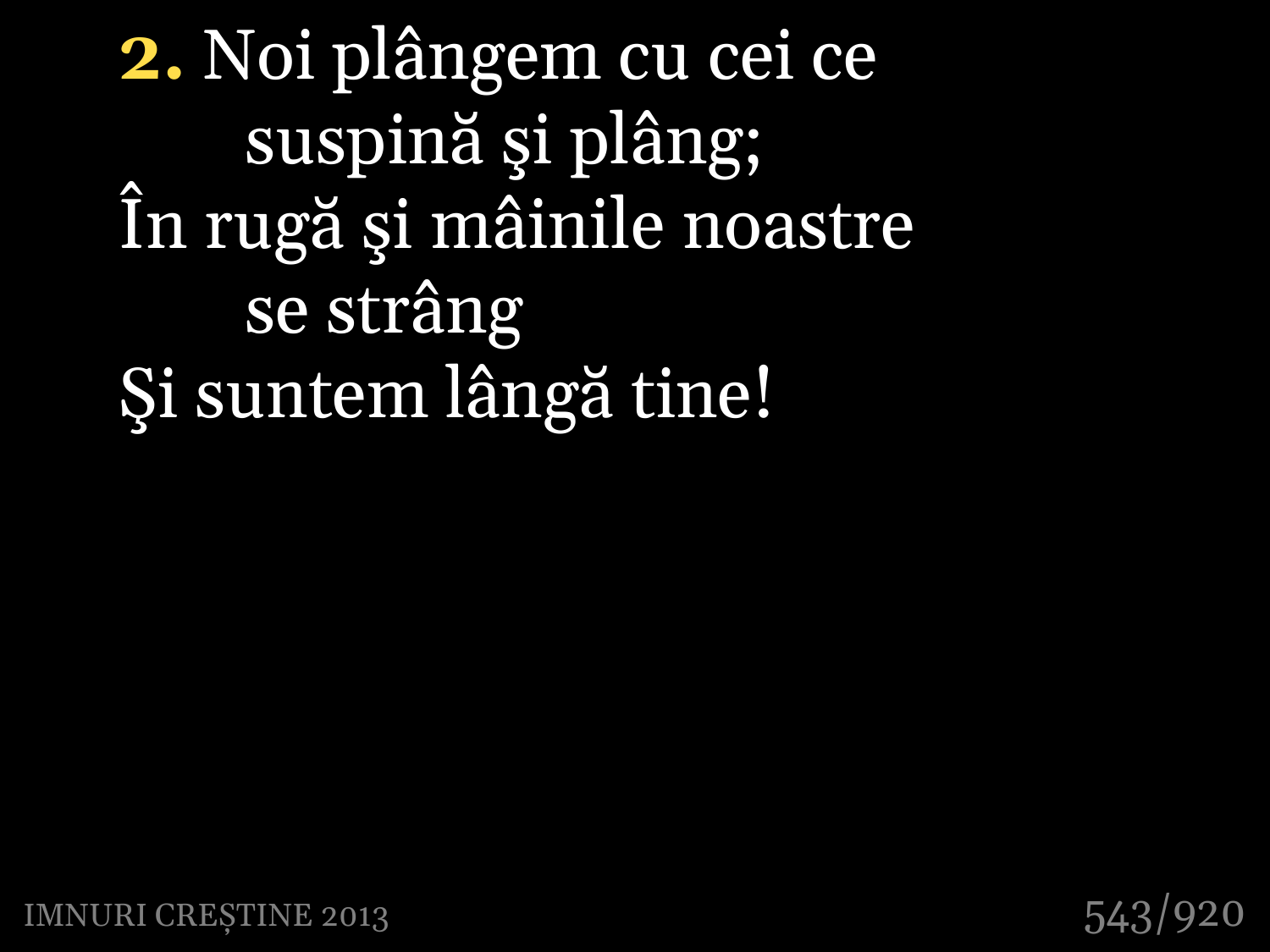

2. Noi plângem cu cei ce
	suspină şi plâng;
În rugă şi mâinile noastre
	se strâng
Şi suntem lângă tine!
543/920
IMNURI CREȘTINE 2013